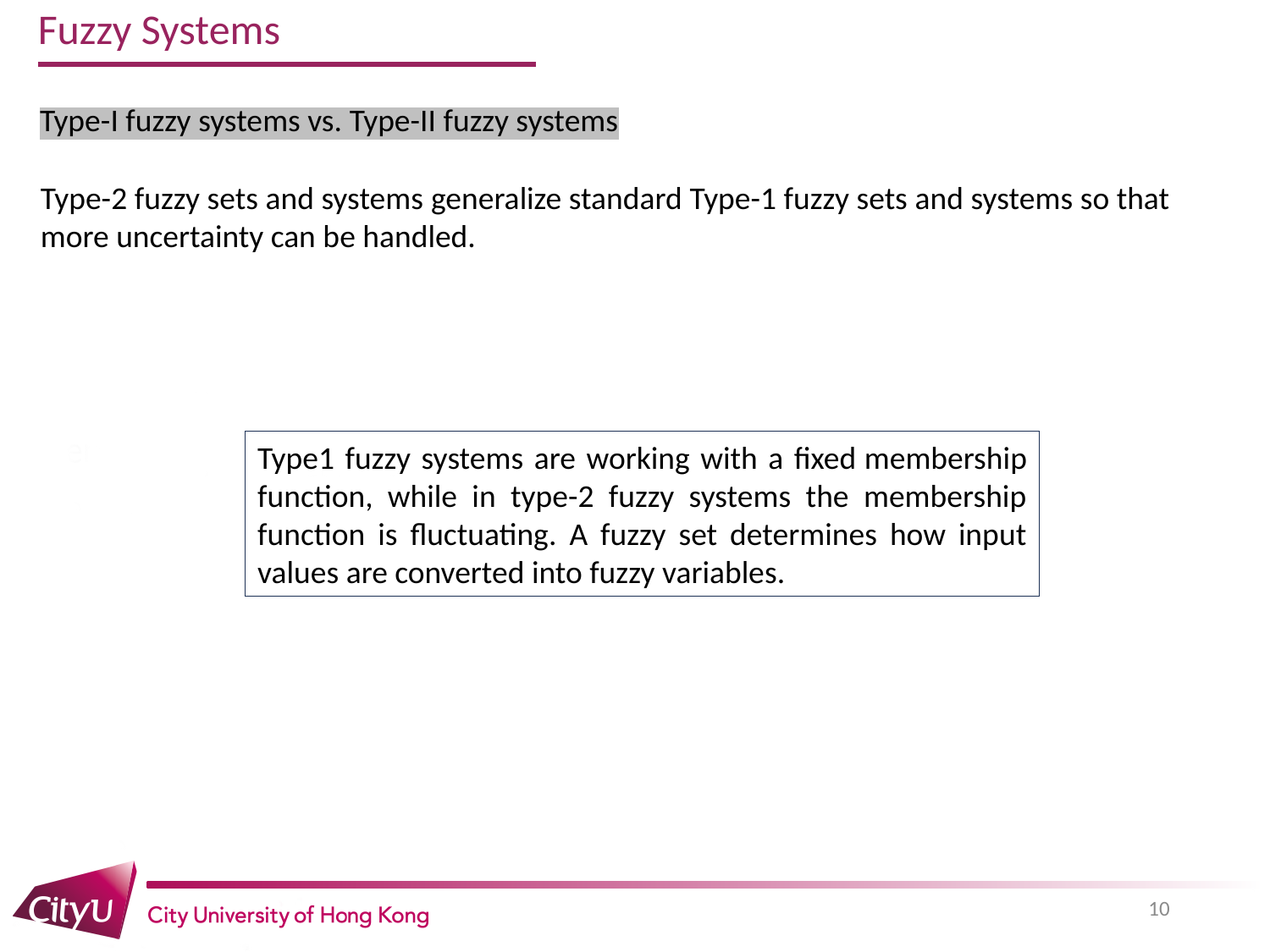

# ﻿Fuzzy Systems
﻿Type-I fuzzy systems vs. Type-II fuzzy systems
Type-2 fuzzy sets and systems generalize standard Type-1 fuzzy sets and systems so that more uncertainty can be handled.
Type1 fuzzy systems are working with a fixed membership function, while in type-2 fuzzy systems the membership function is fluctuating. A fuzzy set determines how input values are converted into fuzzy variables.
10